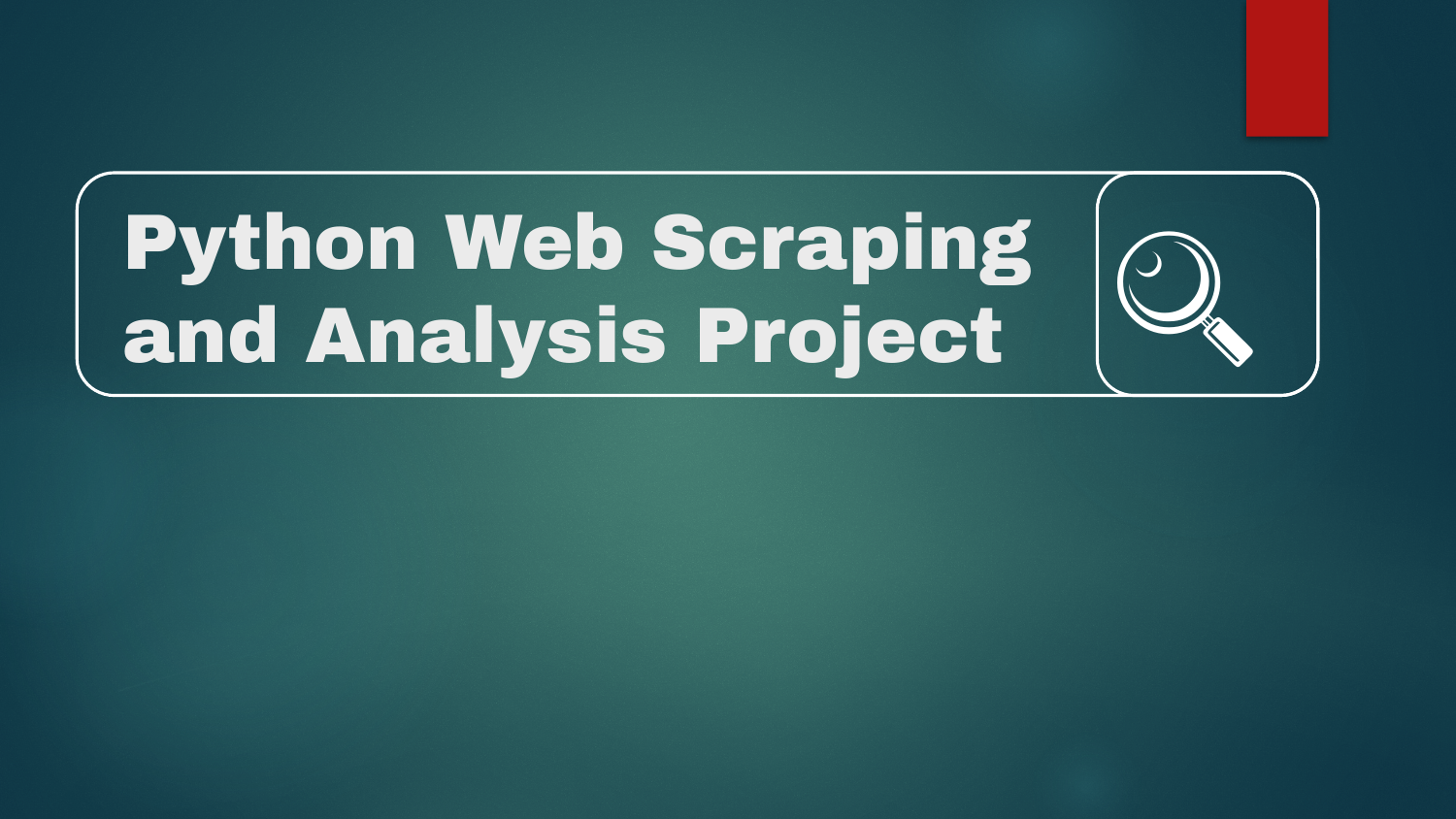

# Python Web Scraping and Analysis Project
🔍